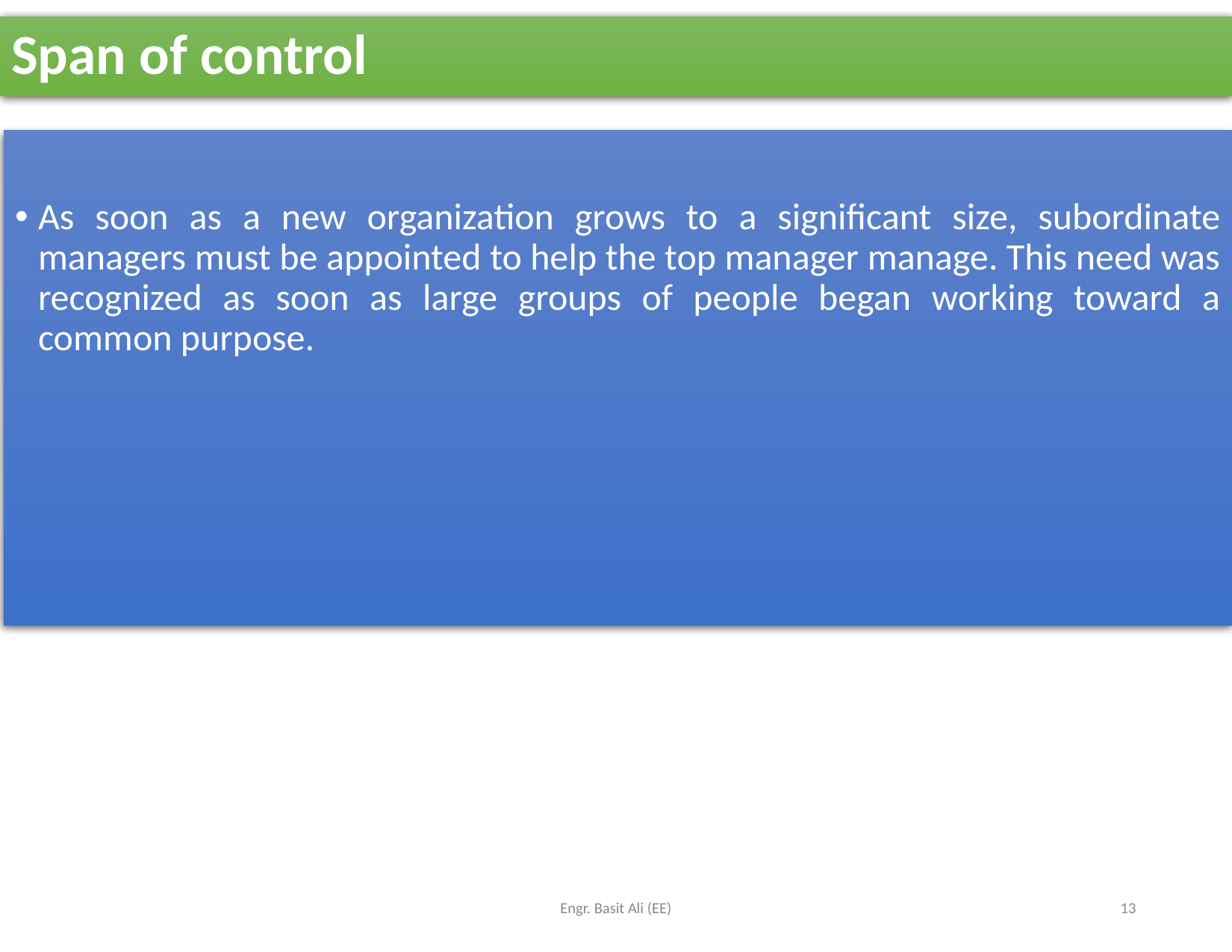

# Span of control

As soon as a new organization grows to a significant size, subordinate managers must be appointed to help the top manager manage. This need was recognized as soon as large groups of people began working toward a common purpose.
Engr. Basit Ali (EE)
13